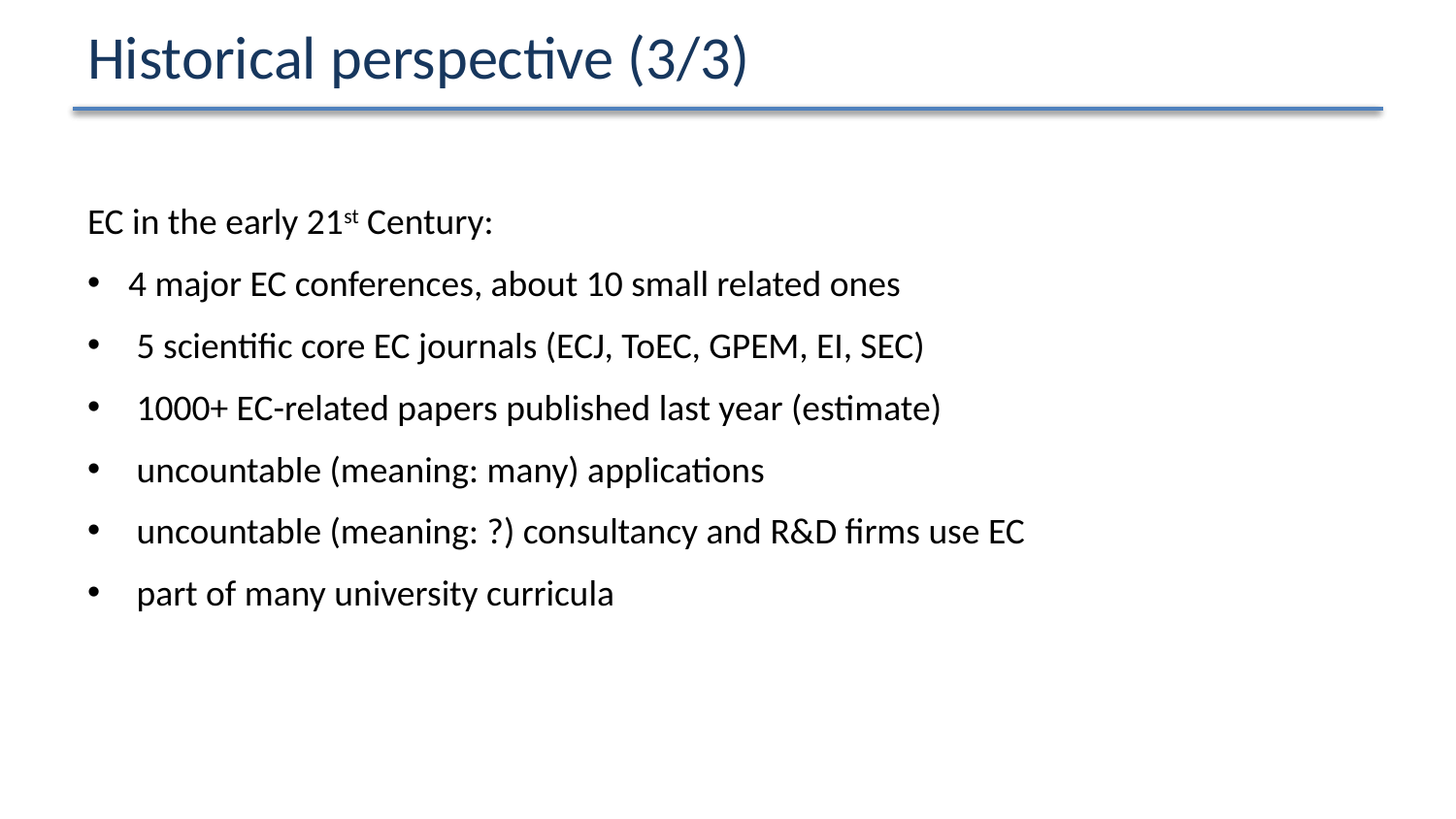

# Historical perspective (3/3)
EC in the early 21st Century:
4 major EC conferences, about 10 small related ones
 5 scientific core EC journals (ECJ, ToEC, GPEM, EI, SEC)
 1000+ EC-related papers published last year (estimate)
 uncountable (meaning: many) applications
 uncountable (meaning: ?) consultancy and R&D firms use EC
 part of many university curricula